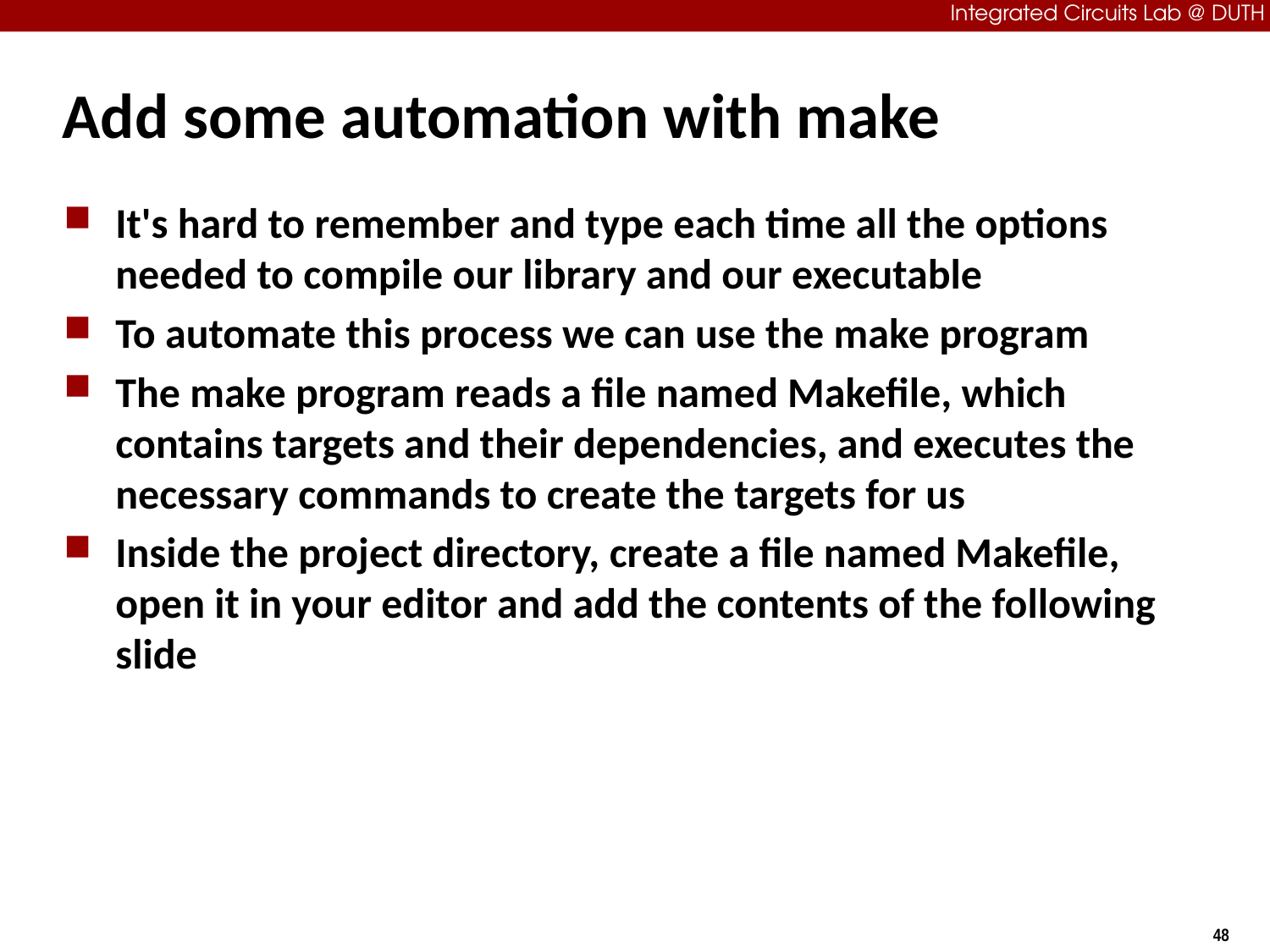

# Add some automation with make
It's hard to remember and type each time all the options needed to compile our library and our executable
To automate this process we can use the make program
The make program reads a file named Makefile, which contains targets and their dependencies, and executes the necessary commands to create the targets for us
Inside the project directory, create a file named Makefile, open it in your editor and add the contents of the following slide